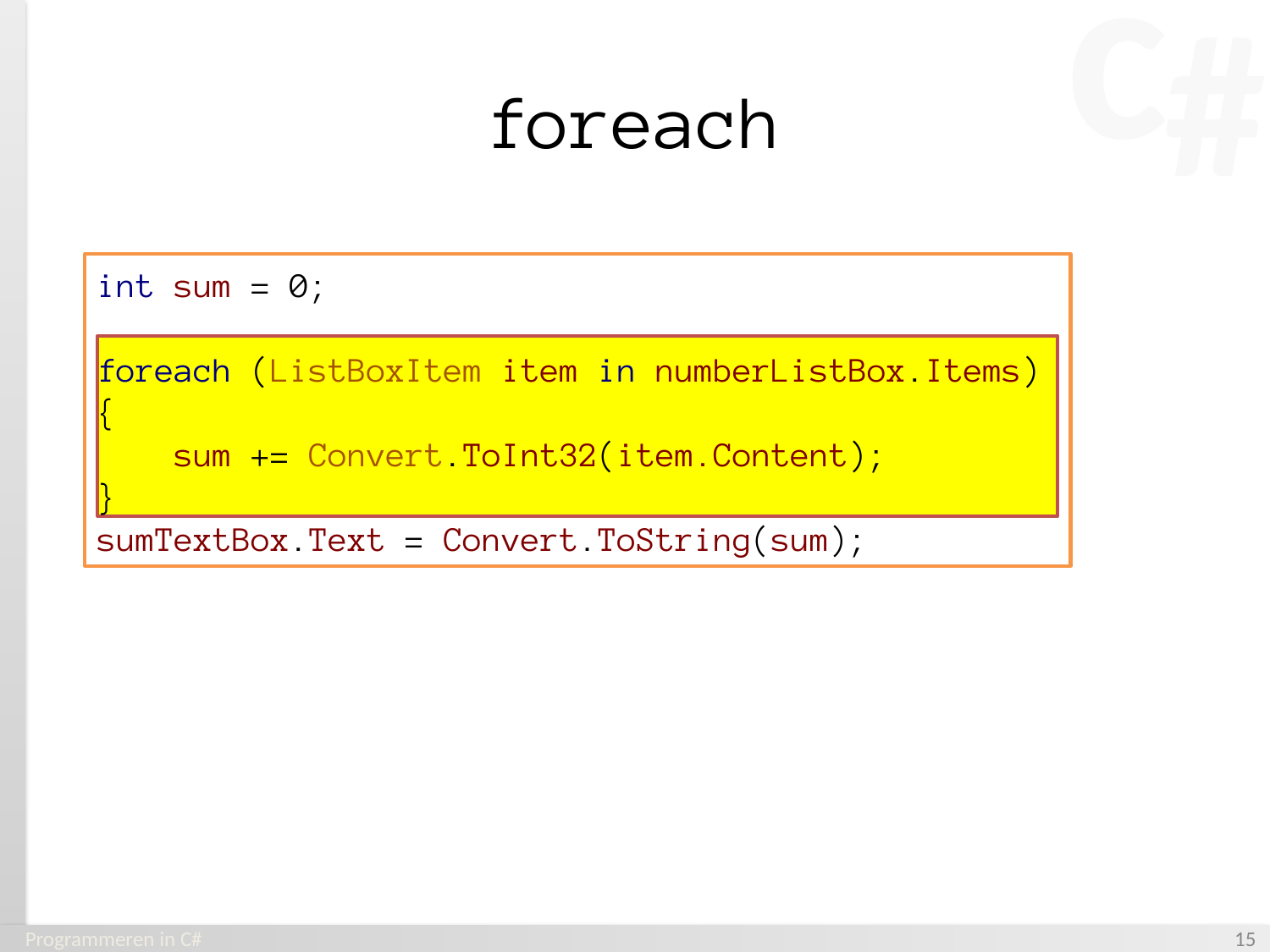

# foreach
int sum = 0;
foreach (ListBoxItem item in numberListBox.Items)
{
    sum += Convert.ToInt32(item.Content);
}
sumTextBox.Text = Convert.ToString(sum);

Programmeren in C#
15